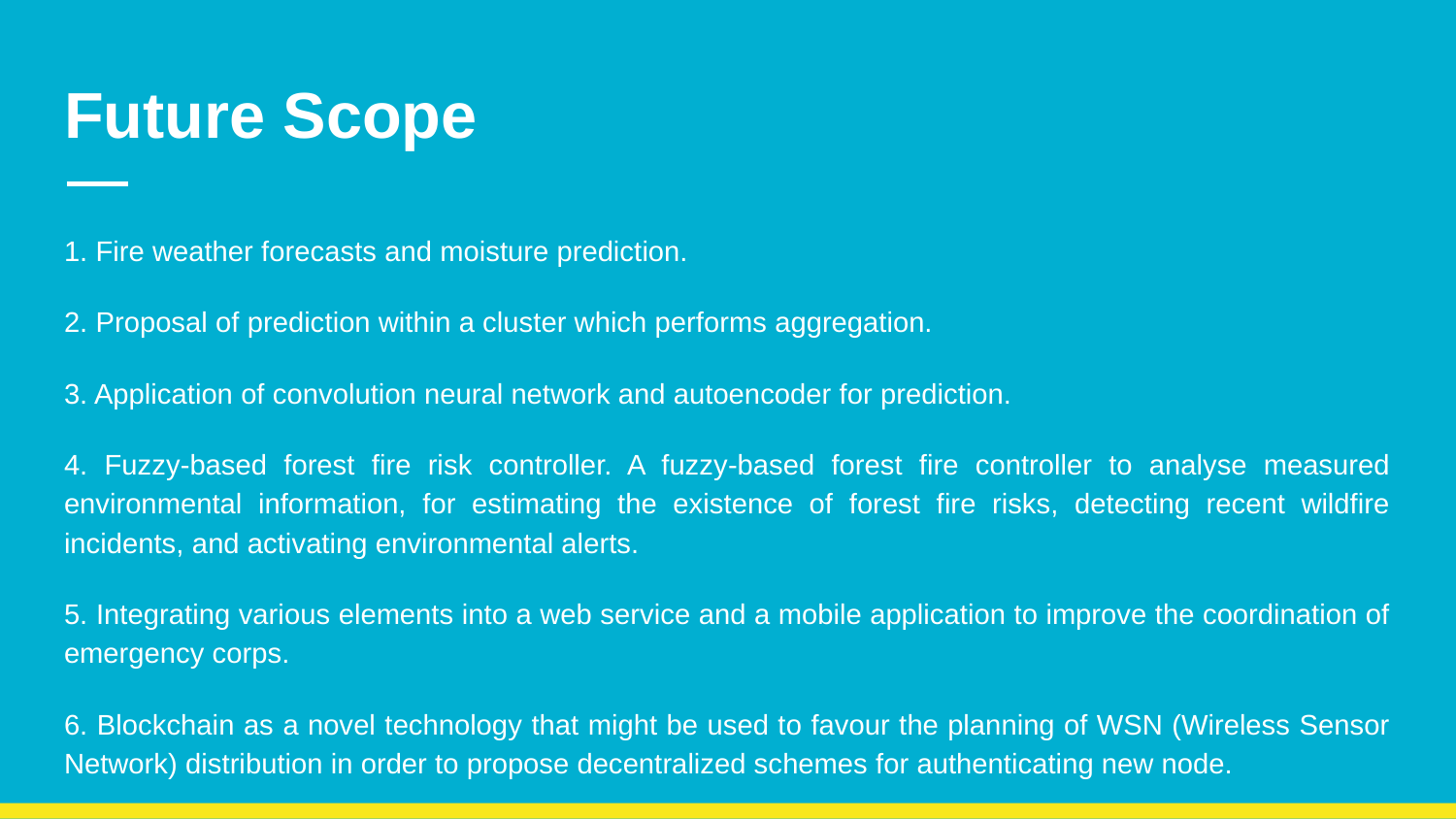

# Future Scope
1. Fire weather forecasts and moisture prediction.
2. Proposal of prediction within a cluster which performs aggregation.
3. Application of convolution neural network and autoencoder for prediction.
4. Fuzzy-based forest fire risk controller. A fuzzy-based forest fire controller to analyse measured environmental information, for estimating the existence of forest fire risks, detecting recent wildfire incidents, and activating environmental alerts.
5. Integrating various elements into a web service and a mobile application to improve the coordination of emergency corps.
6. Blockchain as a novel technology that might be used to favour the planning of WSN (Wireless Sensor Network) distribution in order to propose decentralized schemes for authenticating new node.